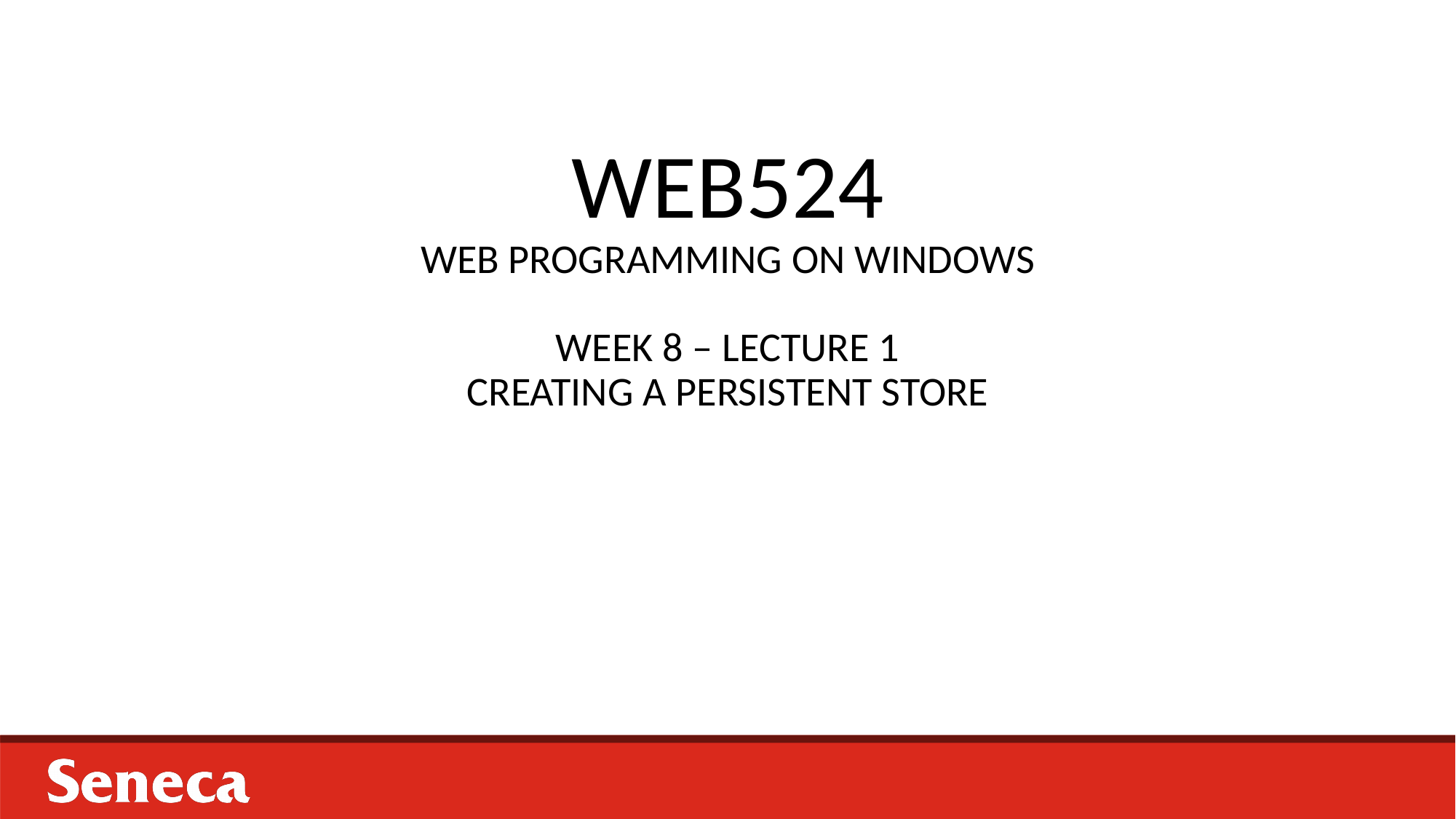

# WEB524 WEB PROGRAMMING ON WINDOWS WEEK 8 – LECTURE 1 CREATING A PERSISTENT STORE